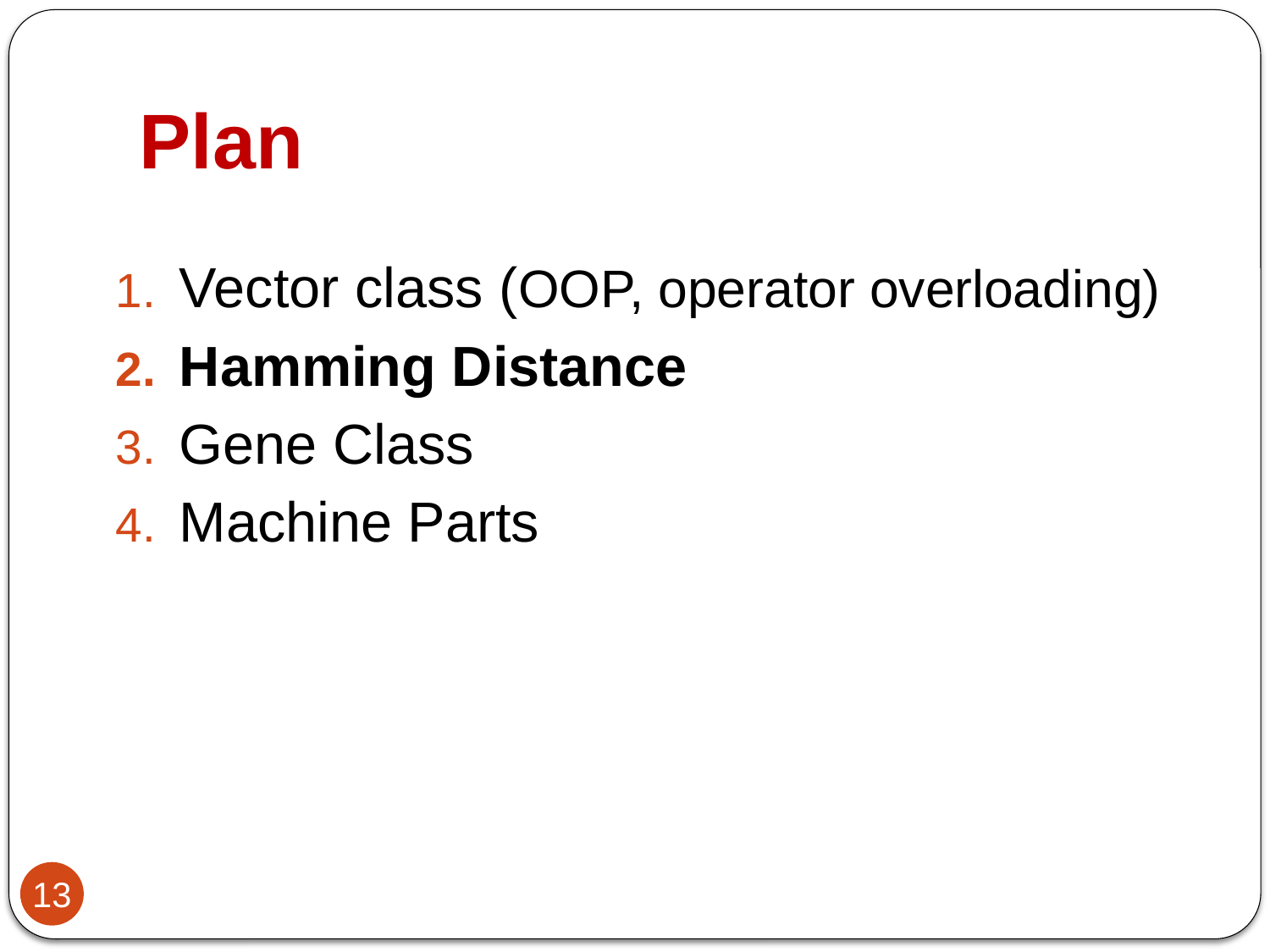

# Plan
Vector class (OOP, operator overloading)
Hamming Distance
Gene Class
Machine Parts

13